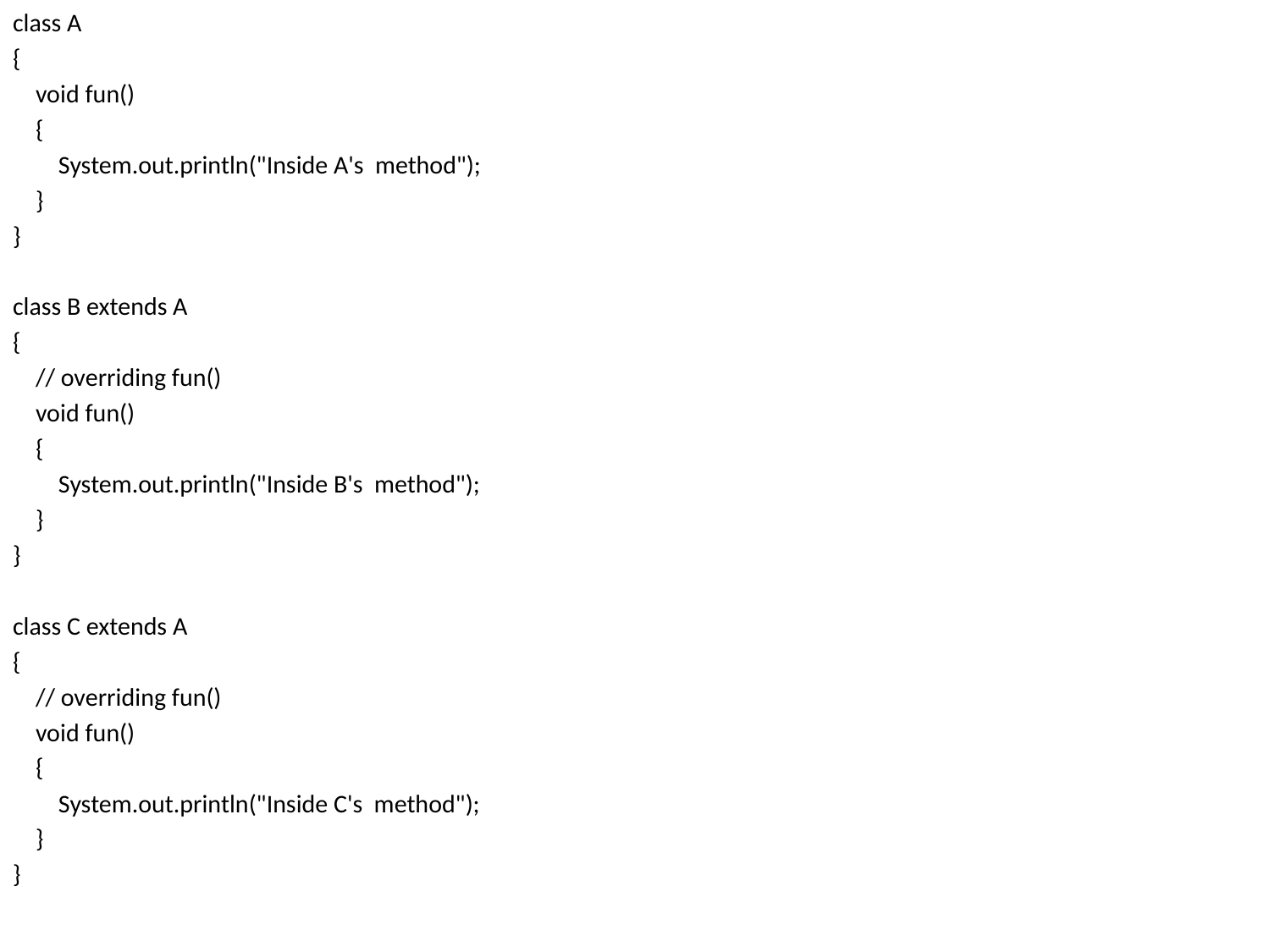

class A
{
    void fun()
    {
        System.out.println("Inside A's  method");
    }
}

class B extends A
{
    // overriding fun()
    void fun()
    {
        System.out.println("Inside B's  method");
    }
}

class C extends A
{
    // overriding fun()
    void fun()
    {
        System.out.println("Inside C's  method");
    }
}